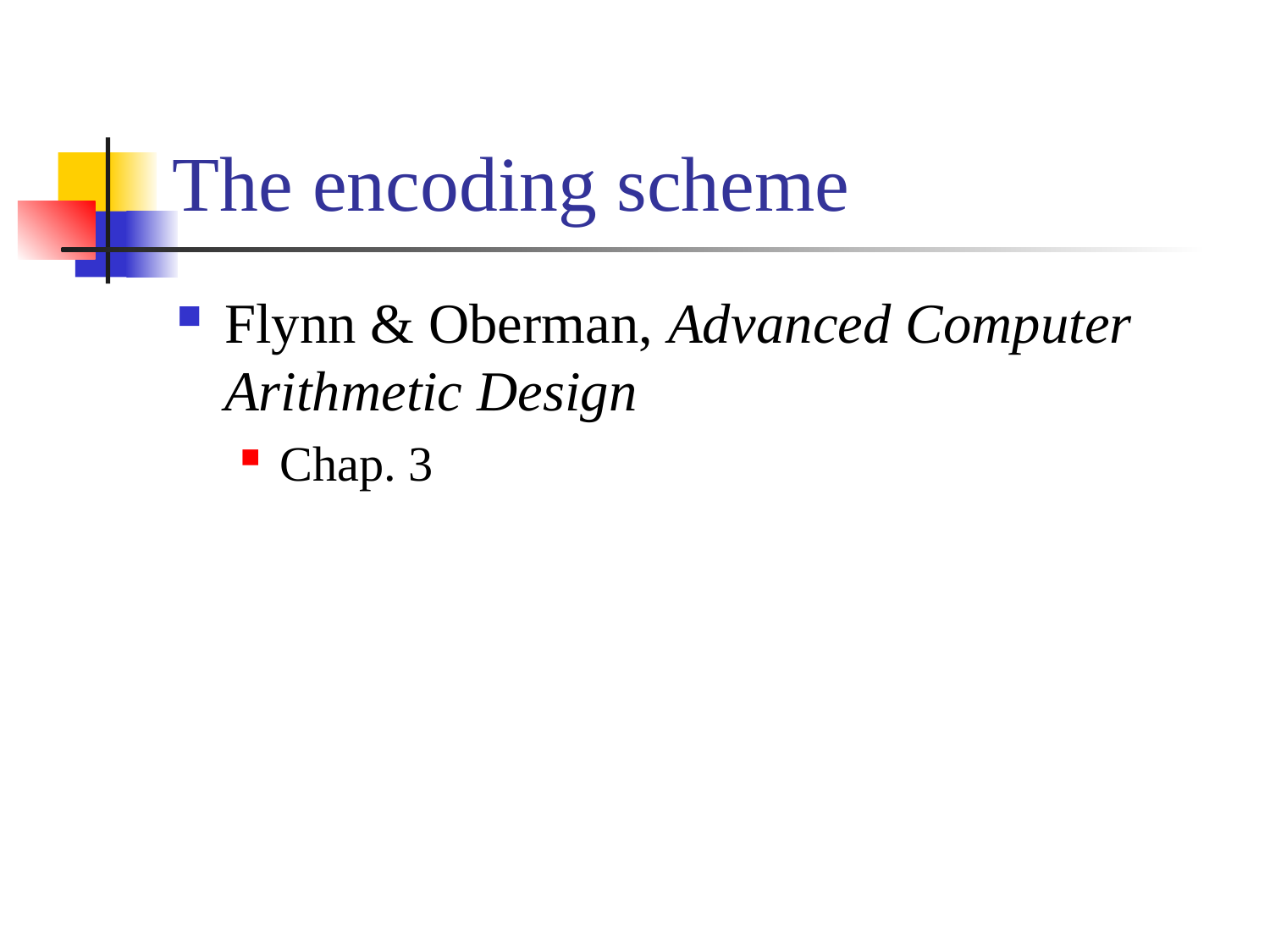

# The encoding scheme
Flynn & Oberman, Advanced Computer Arithmetic Design
Chap. 3